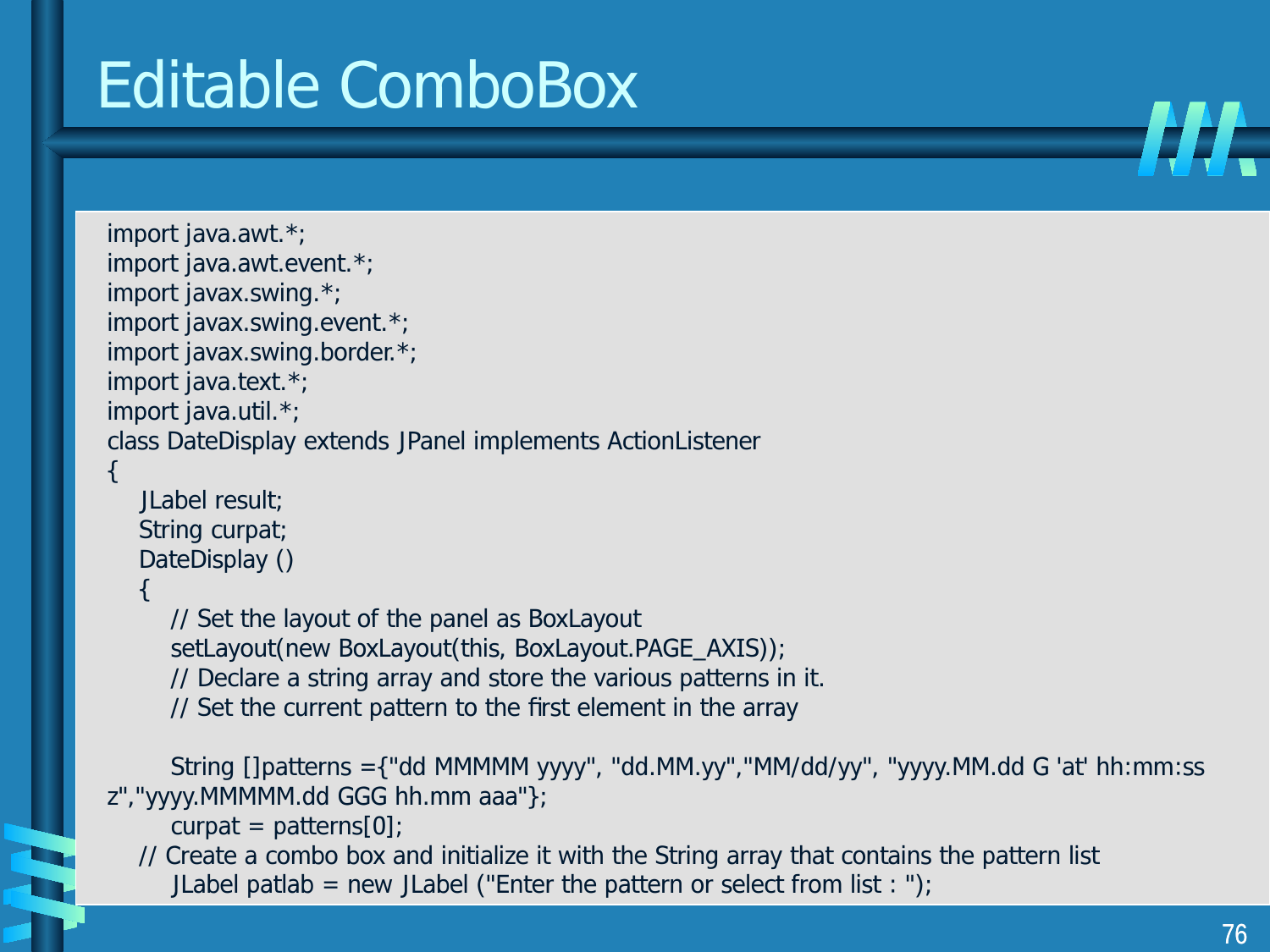

# Editable ComboBox
import java.awt.*;
import java.awt.event.*;
import javax.swing.*;
import javax.swing.event.*;
import javax.swing.border.*;
import java.text.*;
import java.util.*;
class DateDisplay extends JPanel implements ActionListener
{
	JLabel result;
	String curpat;
	DateDisplay ()
	{
		// Set the layout of the panel as BoxLayout
		setLayout(new BoxLayout(this, BoxLayout.PAGE_AXIS));
		// Declare a string array and store the various patterns in it.
		// Set the current pattern to the first element in the array

		String []patterns ={"dd MMMMM yyyy", "dd.MM.yy","MM/dd/yy", "yyyy.MM.dd G 'at' hh:mm:ss z","yyyy.MMMMM.dd GGG hh.mm aaa"};
  		curpat = patterns[0];
	// Create a combo box and initialize it with the String array that contains the pattern list
   		JLabel patlab = new JLabel ("Enter the pattern or select from list : ");
76
76